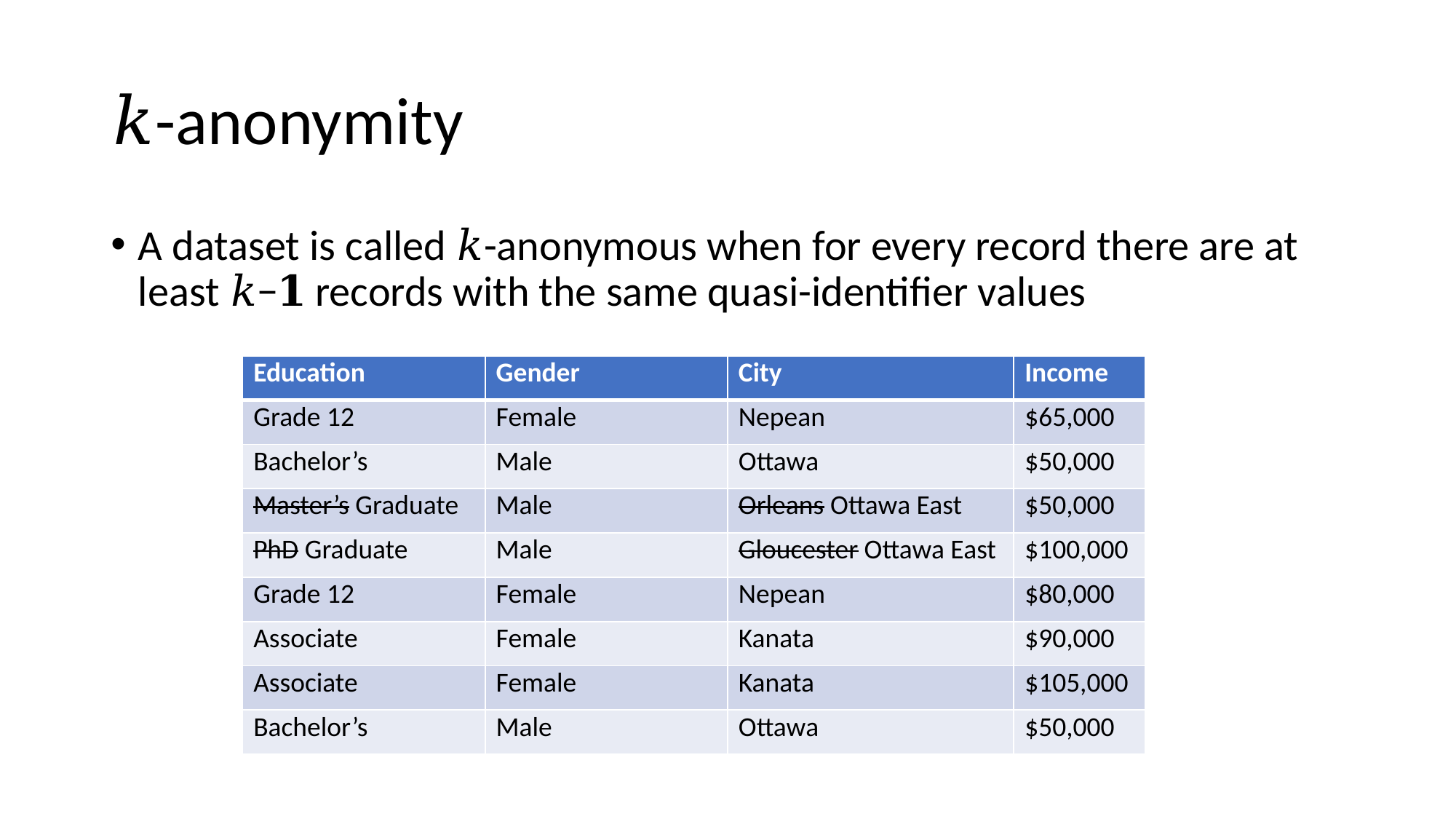

# 𝑘-anonymity
A dataset is called 𝑘-anonymous when for every record there are at least 𝑘−𝟏 records with the same quasi-identifier values
| Education | Gender | City | Income |
| --- | --- | --- | --- |
| Grade 12 | Female | Nepean | $65,000 |
| Bachelor’s | Male | Ottawa | $50,000 |
| Master’s Graduate | Male | Orleans Ottawa East | $50,000 |
| PhD Graduate | Male | Gloucester Ottawa East | $100,000 |
| Grade 12 | Female | Nepean | $80,000 |
| Associate | Female | Kanata | $90,000 |
| Associate | Female | Kanata | $105,000 |
| Bachelor’s | Male | Ottawa | $50,000 |